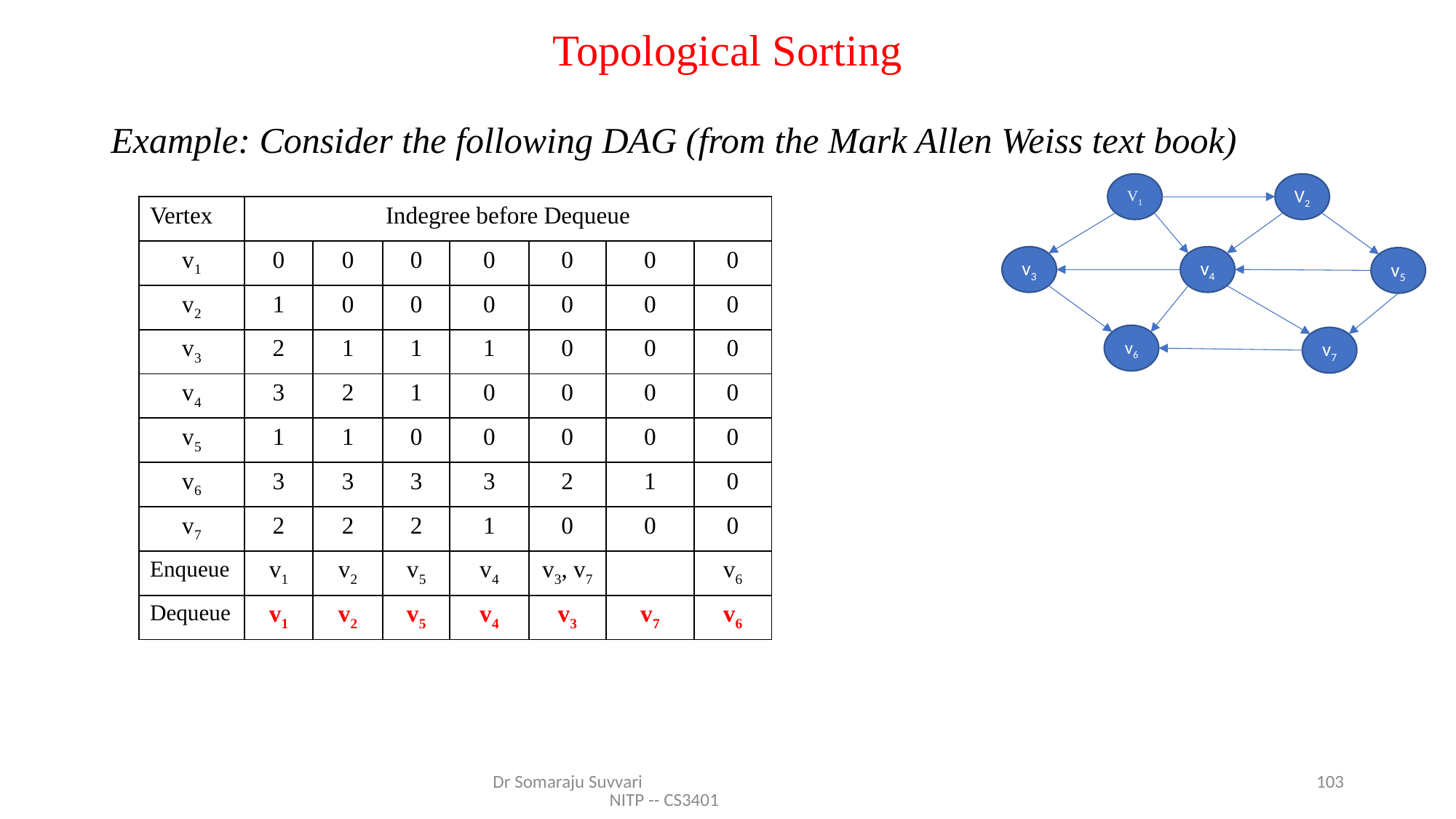

# Topological Sorting
Example: Consider the following DAG (from the Mark Allen Weiss text book)

V1
V2
v3
v4
v5
v6
v7
| Vertex | Indegree before Dequeue |  |  |  |  |  |  |
| --- | --- | --- | --- | --- | --- | --- | --- |
| v1 | 0 | 0 | 0 | 0 | 0 | 0 | 0 |
| v2 | 1 | 0 | 0 | 0 | 0 | 0 | 0 |
| v3 | 2 | 1 | 1 | 1 | 0 | 0 | 0 |
| v4 | 3 | 2 | 1 | 0 | 0 | 0 | 0 |
| v5 | 1 | 1 | 0 | 0 | 0 | 0 | 0 |
| v6 | 3 | 3 | 3 | 3 | 2 | 1 | 0 |
| v7 | 2 | 2 | 2 | 1 | 0 | 0 | 0 |
| Enqueue | v1 | v2 | v5 | v4 | v3, v7 |  | v6 |
| Dequeue | v1 | v2 | v5 | v4 | v3 | v7 | v6 |
Dr Somaraju Suvvari                                                                                                        NITP -- CS3401
103